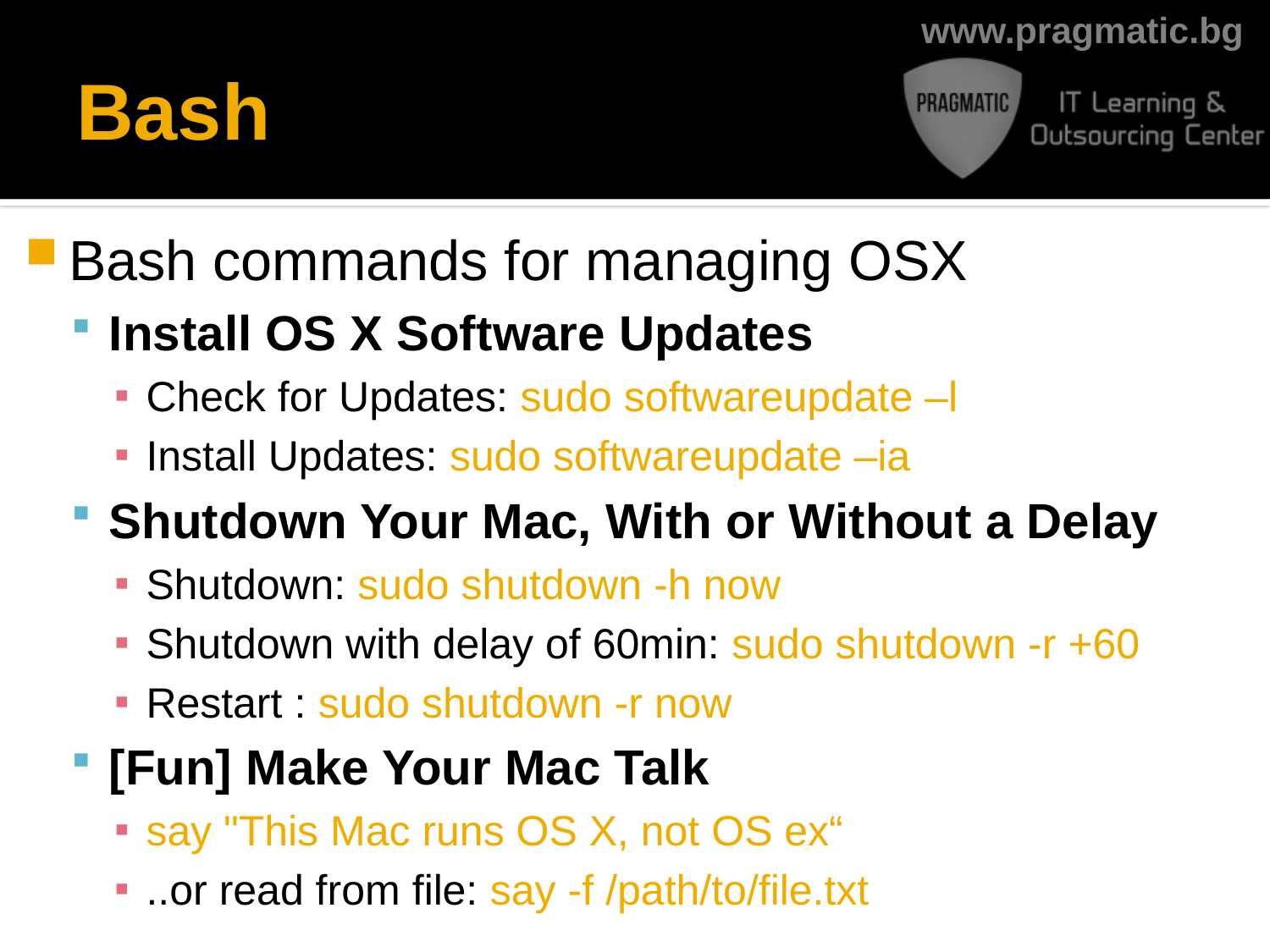

# Bash
Bash commands for managing OSX
Install OS X Software Updates
Check for Updates: sudo softwareupdate –l
Install Updates: sudo softwareupdate –ia
Shutdown Your Mac, With or Without a Delay
Shutdown: sudo shutdown -h now
Shutdown with delay of 60min: sudo shutdown -r +60
Restart : sudo shutdown -r now
[Fun] Make Your Mac Talk
say "This Mac runs OS X, not OS ex“
..or read from file: say -f /path/to/file.txt